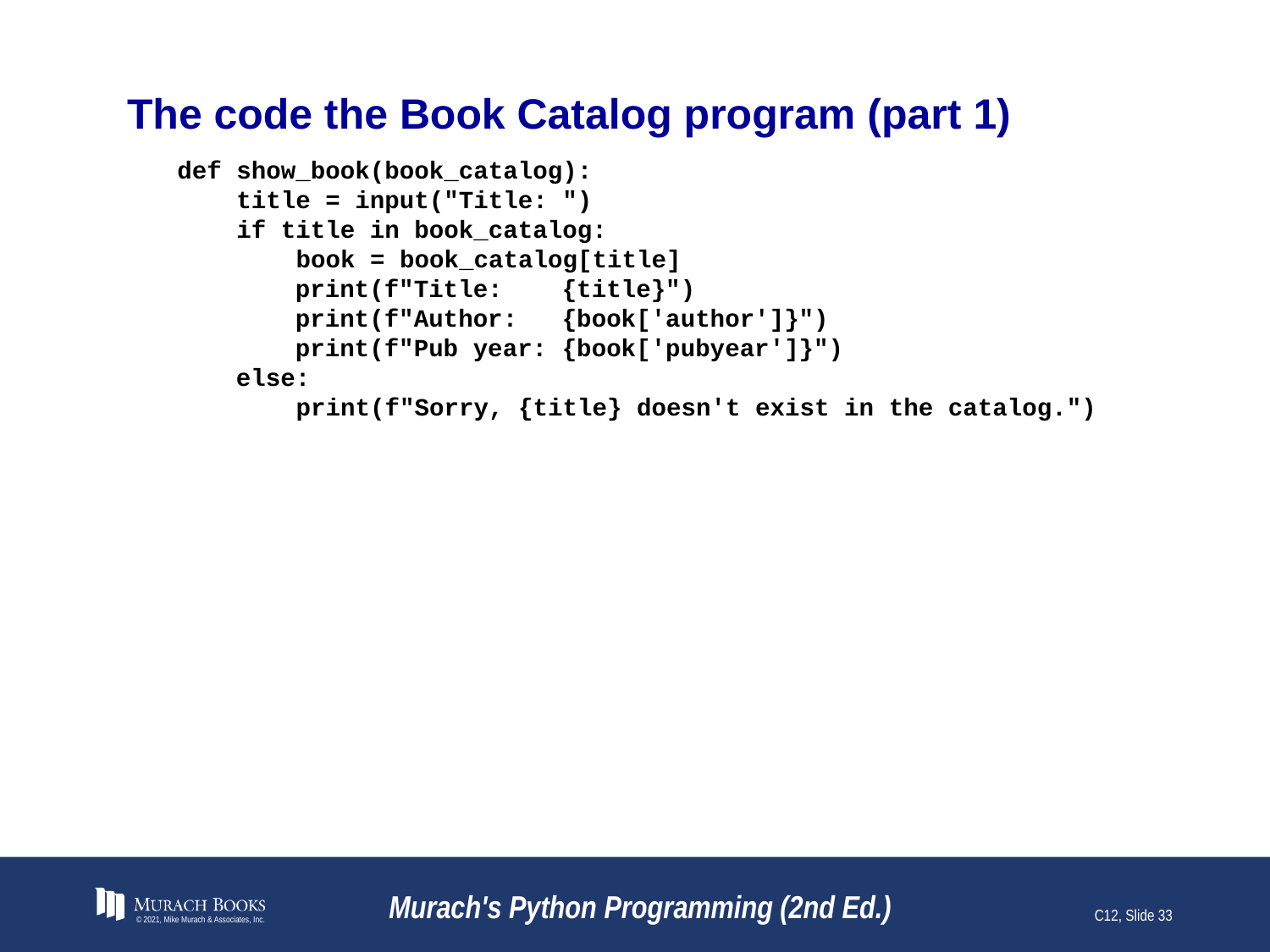

# The code the Book Catalog program (part 1)
def show_book(book_catalog):
    title = input("Title: ")
    if title in book_catalog:
        book = book_catalog[title]
        print(f"Title:    {title}")
        print(f"Author:   {book['author']}")
        print(f"Pub year: {book['pubyear']}")
    else:
        print(f"Sorry, {title} doesn't exist in the catalog.")

© 2021, Mike Murach & Associates, Inc.
Murach's Python Programming (2nd Ed.)

C12, Slide 33